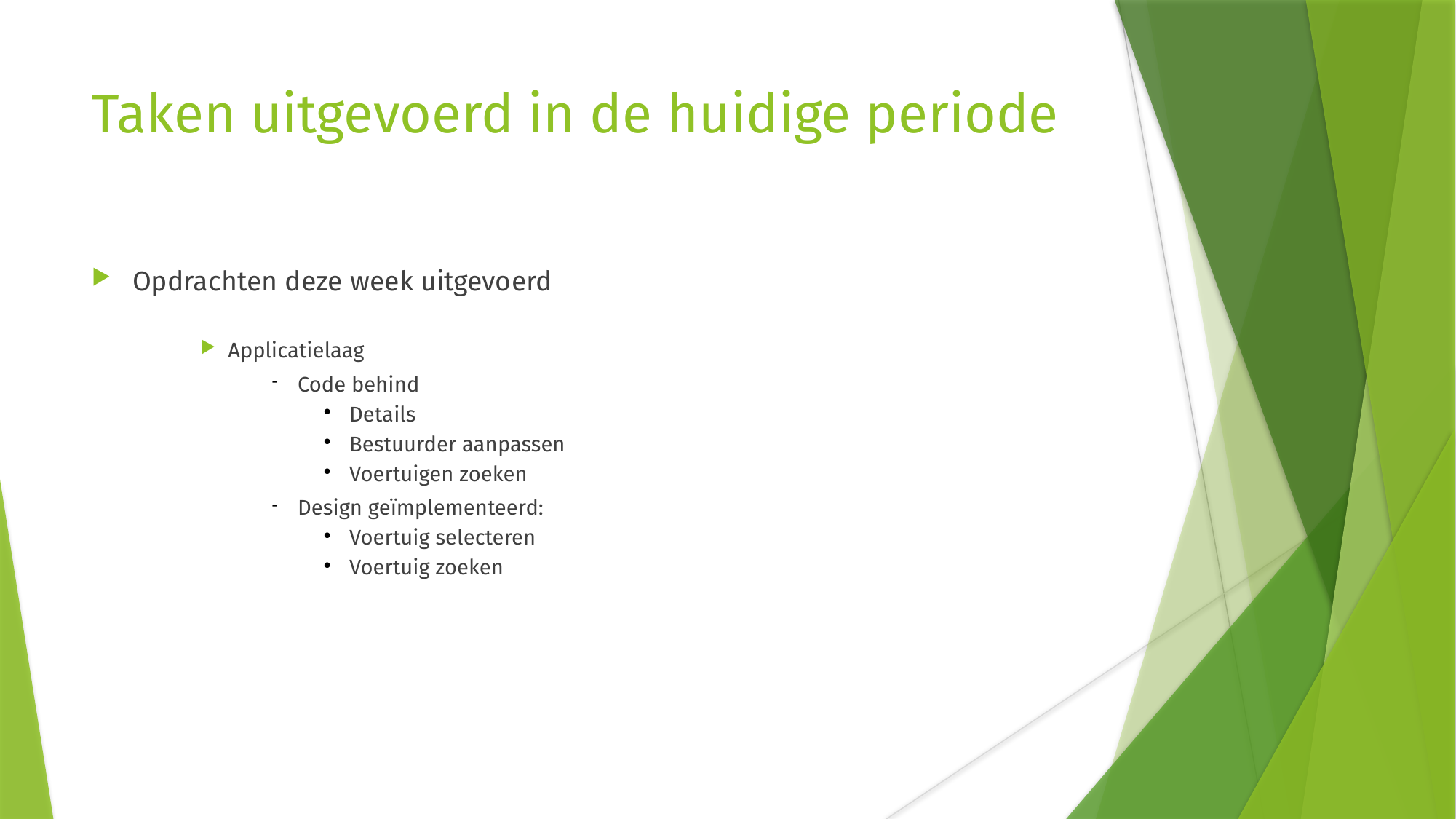

Taken uitgevoerd in de huidige periode
Opdrachten deze week uitgevoerd

Applicatielaag
Code behind
Details
Bestuurder aanpassen
Voertuigen zoeken
Design geïmplementeerd:
Voertuig selecteren
Voertuig zoeken